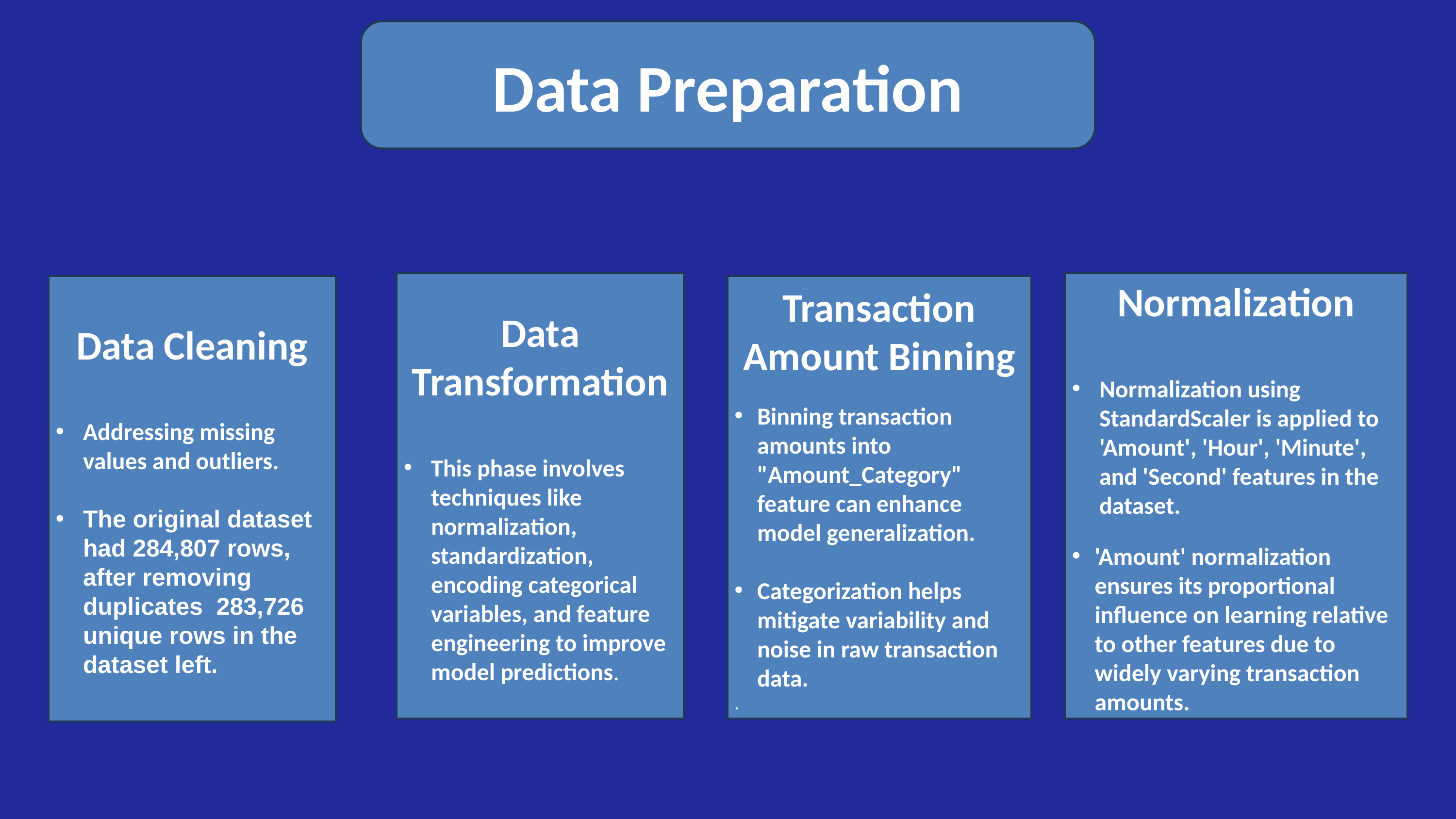

Data Preparation
Data Transformation

This phase involves techniques like normalization, standardization, encoding categorical variables, and feature engineering to improve model predictions.
Normalization

Normalization using StandardScaler is applied to 'Amount', 'Hour', 'Minute', and 'Second' features in the dataset.

'Amount' normalization ensures its proportional influence on learning relative to other features due to widely varying transaction amounts.
Transaction Amount Binning

Binning transaction amounts into "Amount_Category" feature can enhance model generalization.

Categorization helps mitigate variability and noise in raw transaction data.
.
Data Cleaning

Addressing missing values and outliers.

The original dataset had 284,807 rows, after removing duplicates  283,726 unique rows in the dataset left.